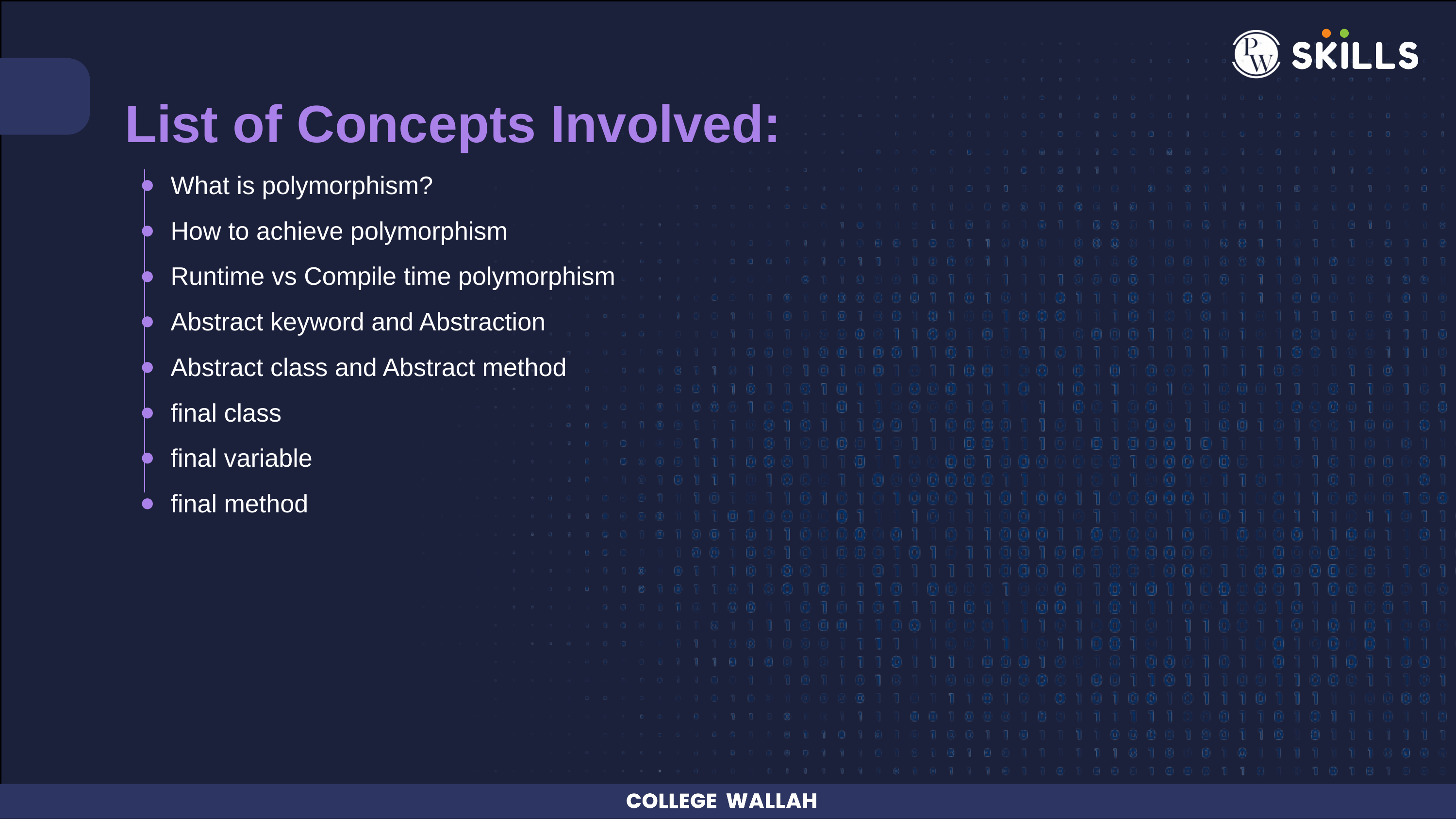

List of Concepts Involved:
What is polymorphism?
How to achieve polymorphism
Runtime vs Compile time polymorphism
Abstract keyword and Abstraction
Abstract class and Abstract method
final class
final variable
final method